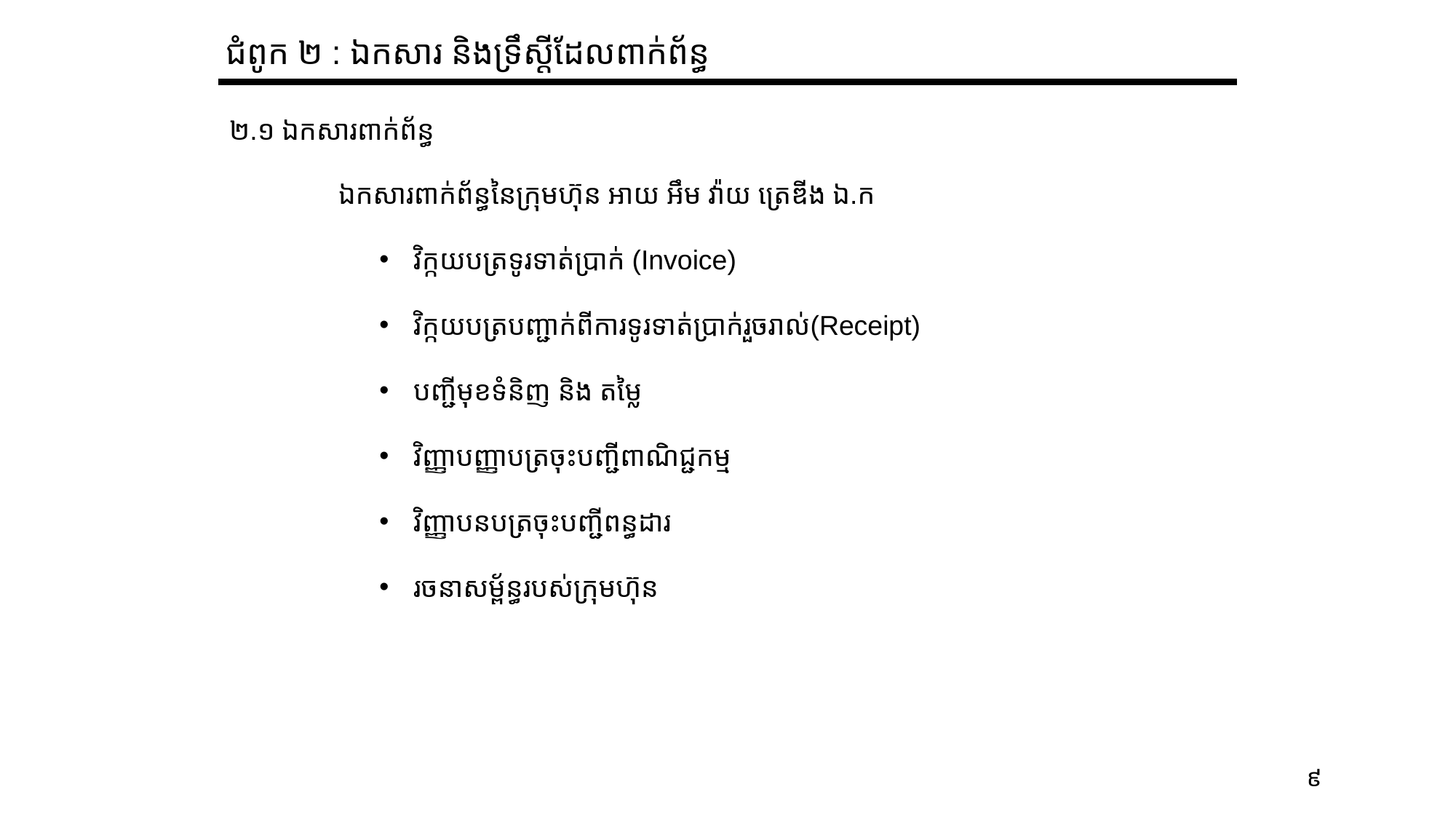

ជំពូក ២ : ឯកសារ និងទ្រឹស្តីដែលពាក់ព័ន្ធ
២.១ ឯកសារពាក់ព័ន្ធ
	ឯកសារពាក់ព័ន្ធនៃក្រុមហ៊ុន អាយ អឹម វ៉ាយ ត្រេឌីង ឯ.ក
វិក្កយបត្រទូរទាត់ប្រាក់ (Invoice)
វិក្កយបត្របញ្ជាក់ពីការទូរទាត់ប្រាក់រួចរាល់(Receipt)
បញ្ជីមុខទំនិញ និង តម្លៃ
វិញ្ញាបញ្ញាបត្រចុះបញ្ជីពាណិជ្ជកម្ម
វិញ្ញាបនបត្រចុះបញ្ជីពន្ធដារ
រចនាសម្ព័ន្ធរបស់ក្រុមហ៊ុន
៩